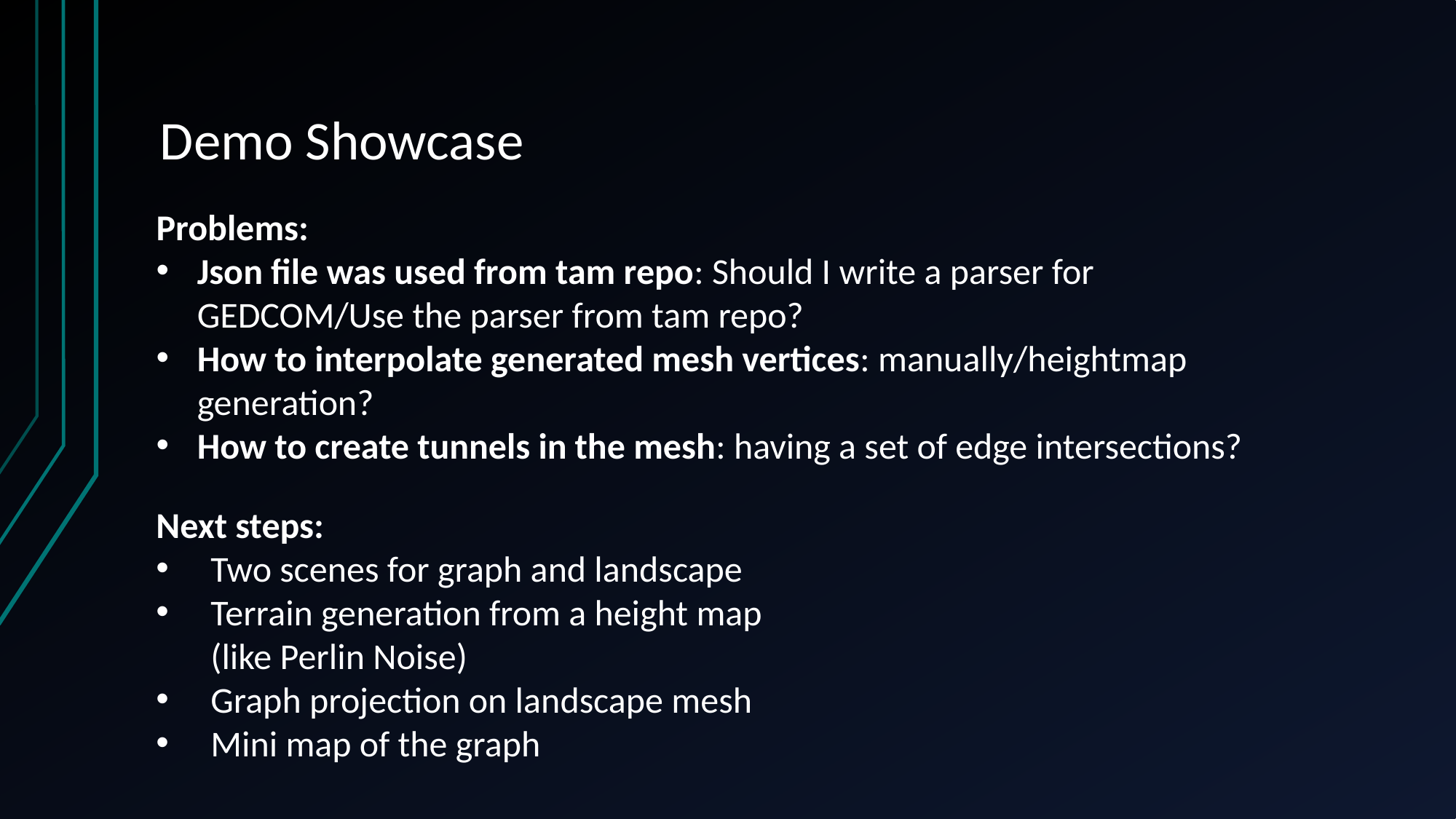

# Demo Showcase
Problems:
Json file was used from tam repo: Should I write a parser for GEDCOM/Use the parser from tam repo?
How to interpolate generated mesh vertices: manually/heightmap generation?
How to create tunnels in the mesh: having a set of edge intersections?
Next steps:
Two scenes for graph and landscape
Terrain generation from a height map (like Perlin Noise)
Graph projection on landscape mesh
Mini map of the graph